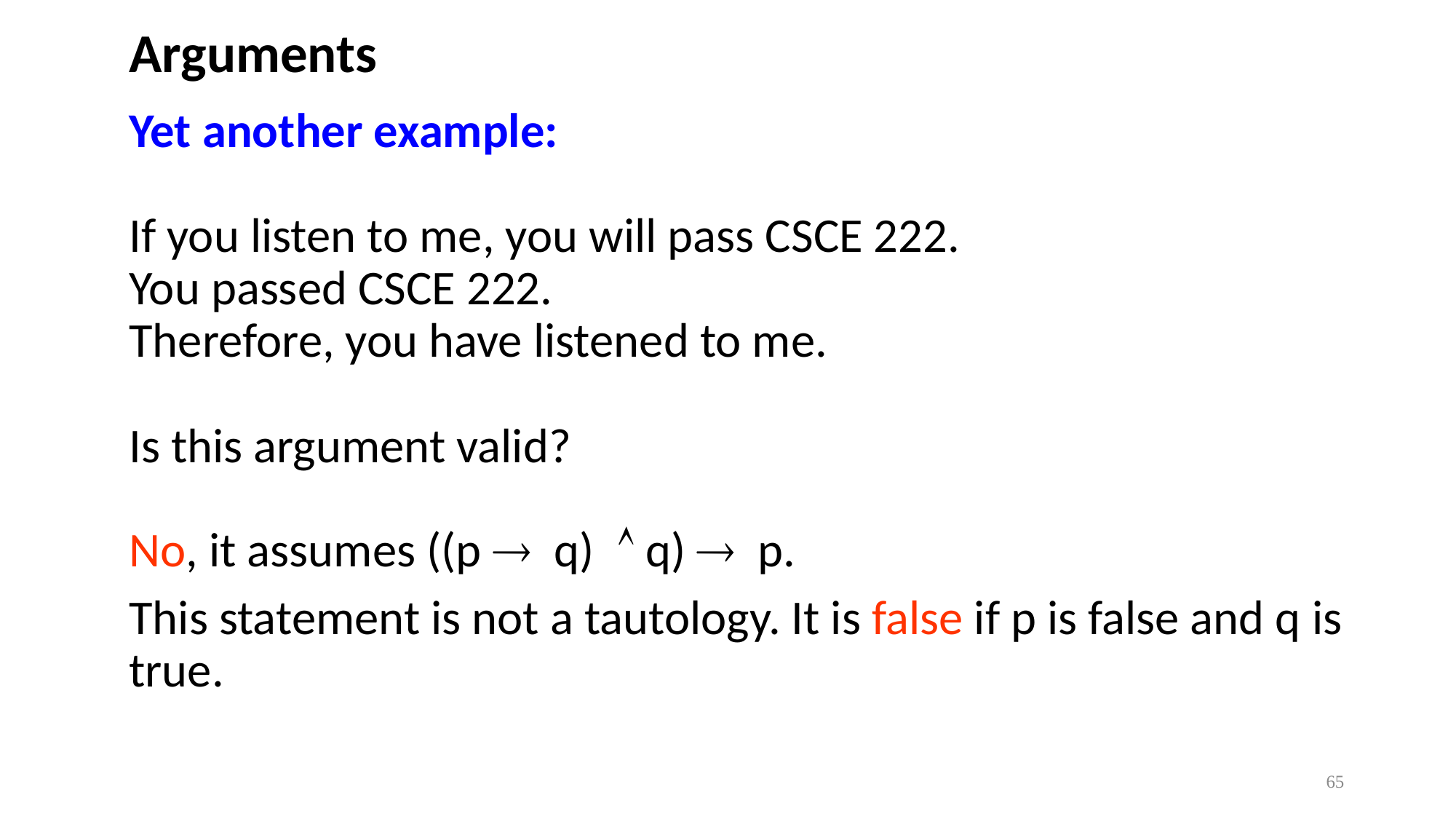

# Arguments
Yet another example:

If you listen to me, you will pass CSCE 222.
You passed CSCE 222.
Therefore, you have listened to me.

Is this argument valid?

No, it assumes ((p →  q) ∧ q) →  p.

This statement is not a tautology. It is false if p is false and q is true.

65